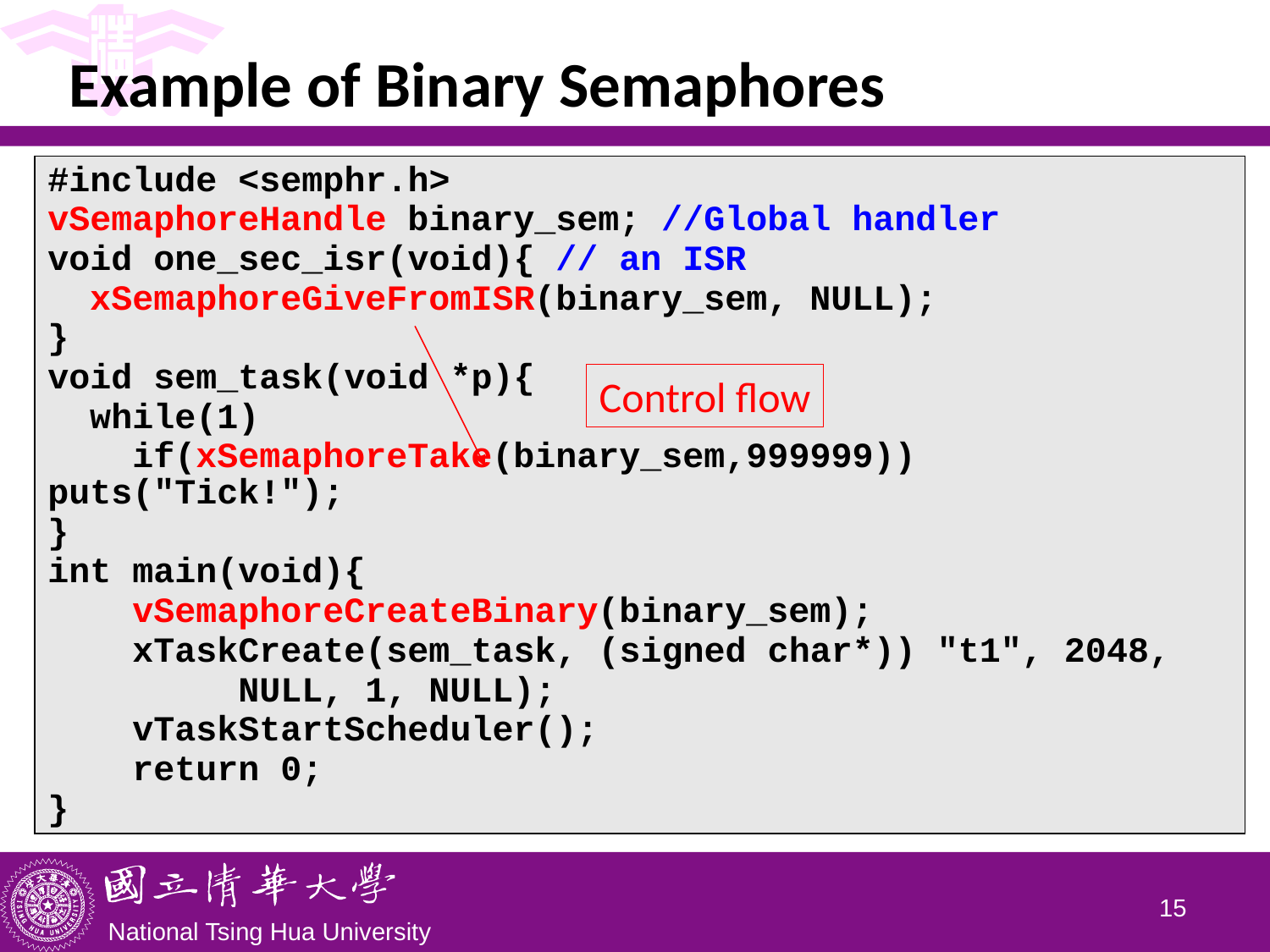

# Example of Binary Semaphores
| #include <semphr.h> vSemaphoreHandle binary\_sem; //Global handler void one\_sec\_isr(void){ // an ISR xSemaphoreGiveFromISR(binary\_sem, NULL); } void sem\_task(void \*p){ while(1) if(xSemaphoreTake(binary\_sem,999999)) puts("Tick!"); } int main(void){ vSemaphoreCreateBinary(binary\_sem); xTaskCreate(sem\_task, (signed char\*)) "t1", 2048, NULL, 1, NULL); vTaskStartScheduler(); return 0; } |
| --- |
Control flow
15